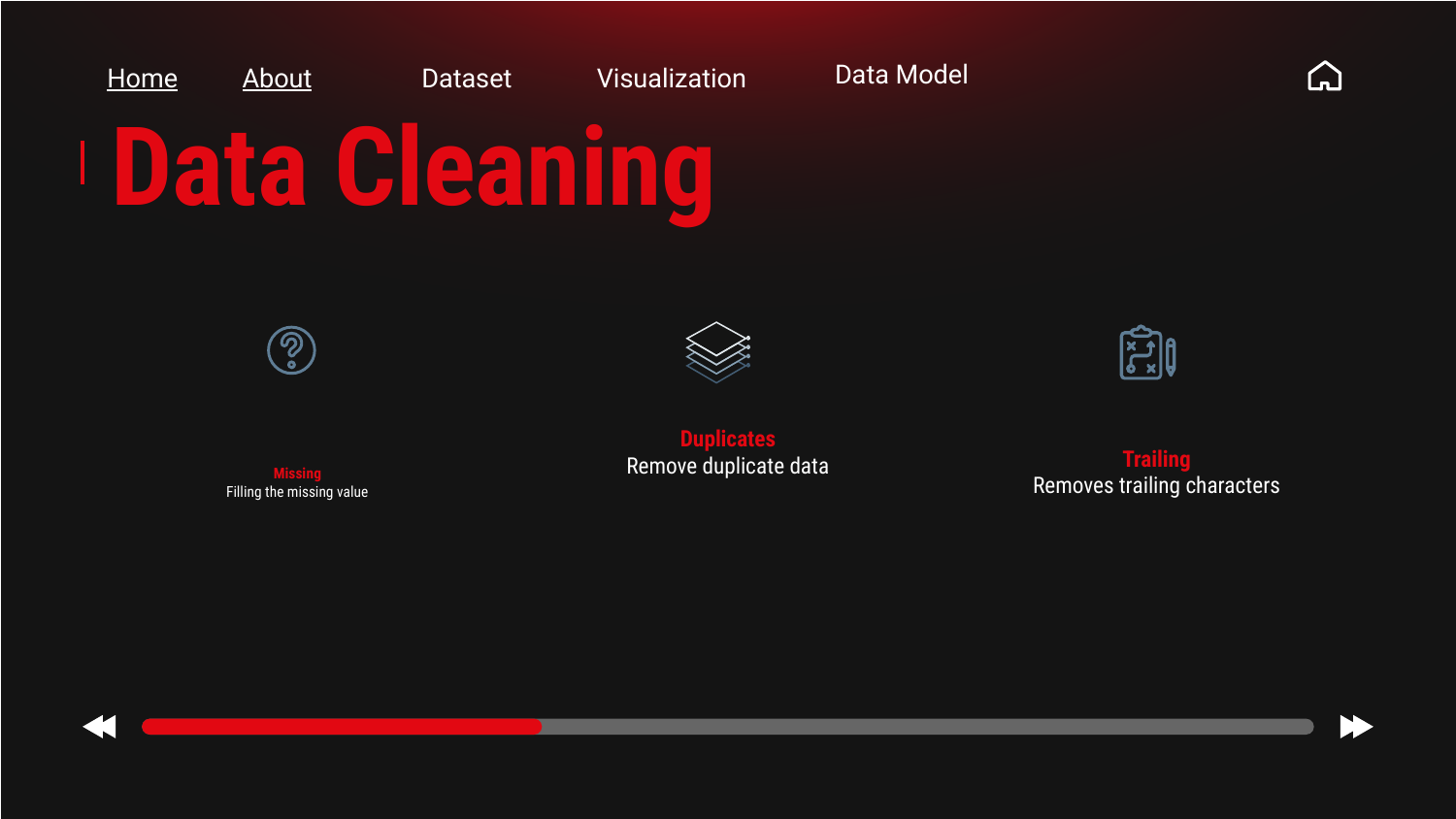

Home
About
Dataset
Visualization
Data Model

Data Cleaning

Duplicates
Remove duplicate data
Trailing
Removes trailing characters
# Missing Filling the missing value